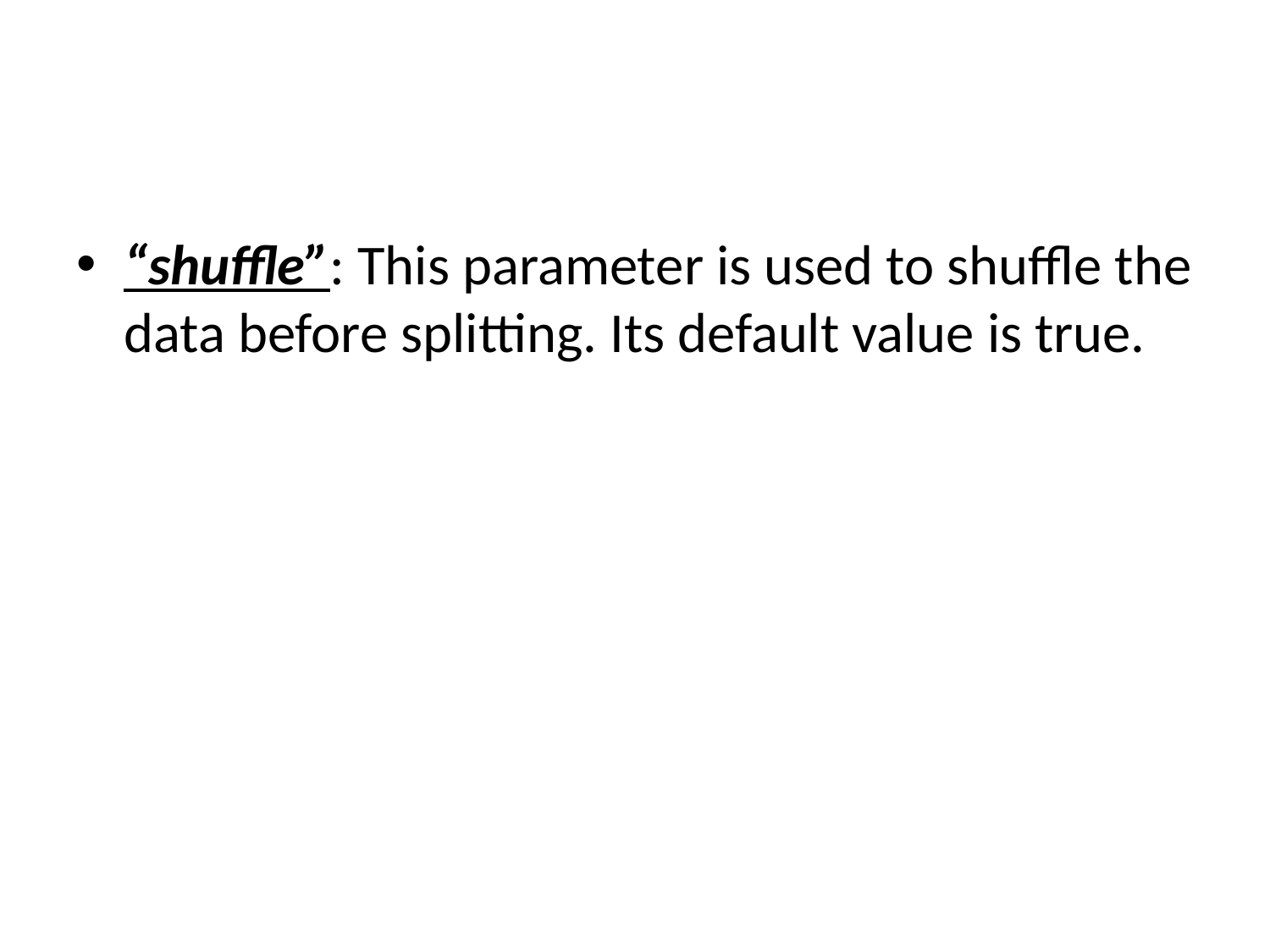

#
“shuffle”: This parameter is used to shuffle the data before splitting. Its default value is true.